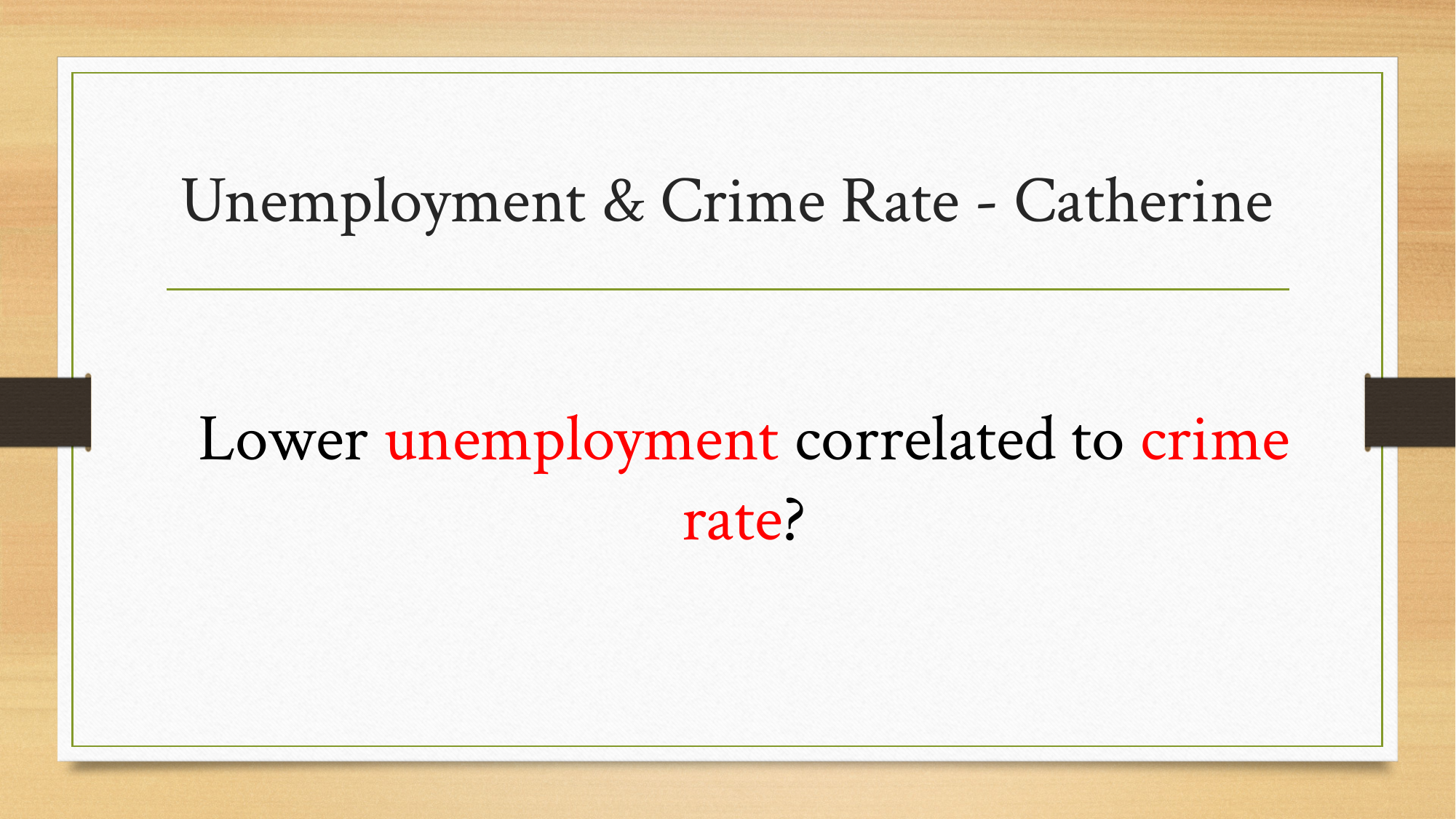

# Unemployment & Crime Rate - Catherine
Lower unemployment correlated to crime rate?